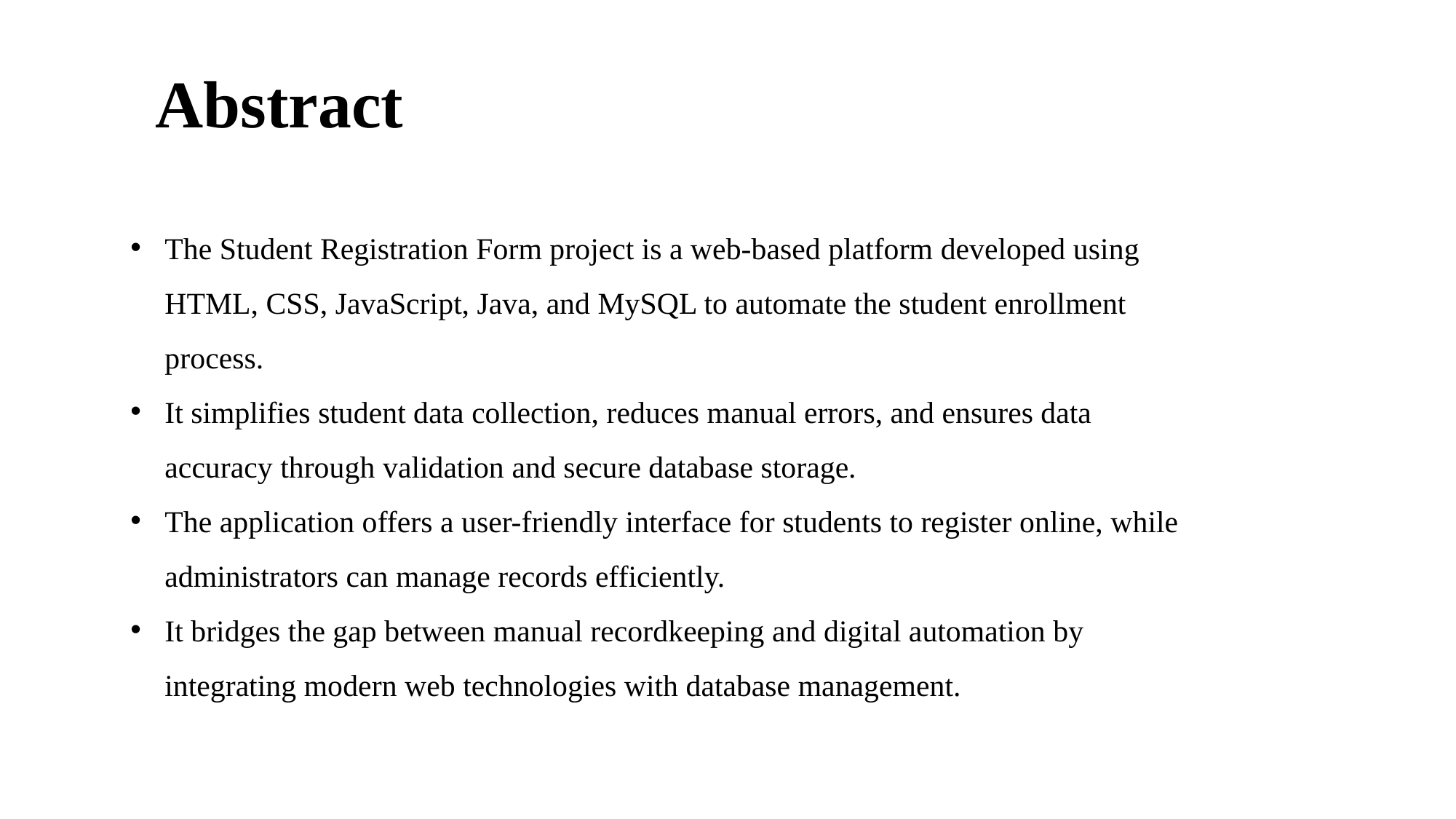

Abstract
The Student Registration Form project is a web-based platform developed using HTML, CSS, JavaScript, Java, and MySQL to automate the student enrollment process.
It simplifies student data collection, reduces manual errors, and ensures data accuracy through validation and secure database storage.
The application offers a user-friendly interface for students to register online, while administrators can manage records efficiently.
It bridges the gap between manual recordkeeping and digital automation by integrating modern web technologies with database management.